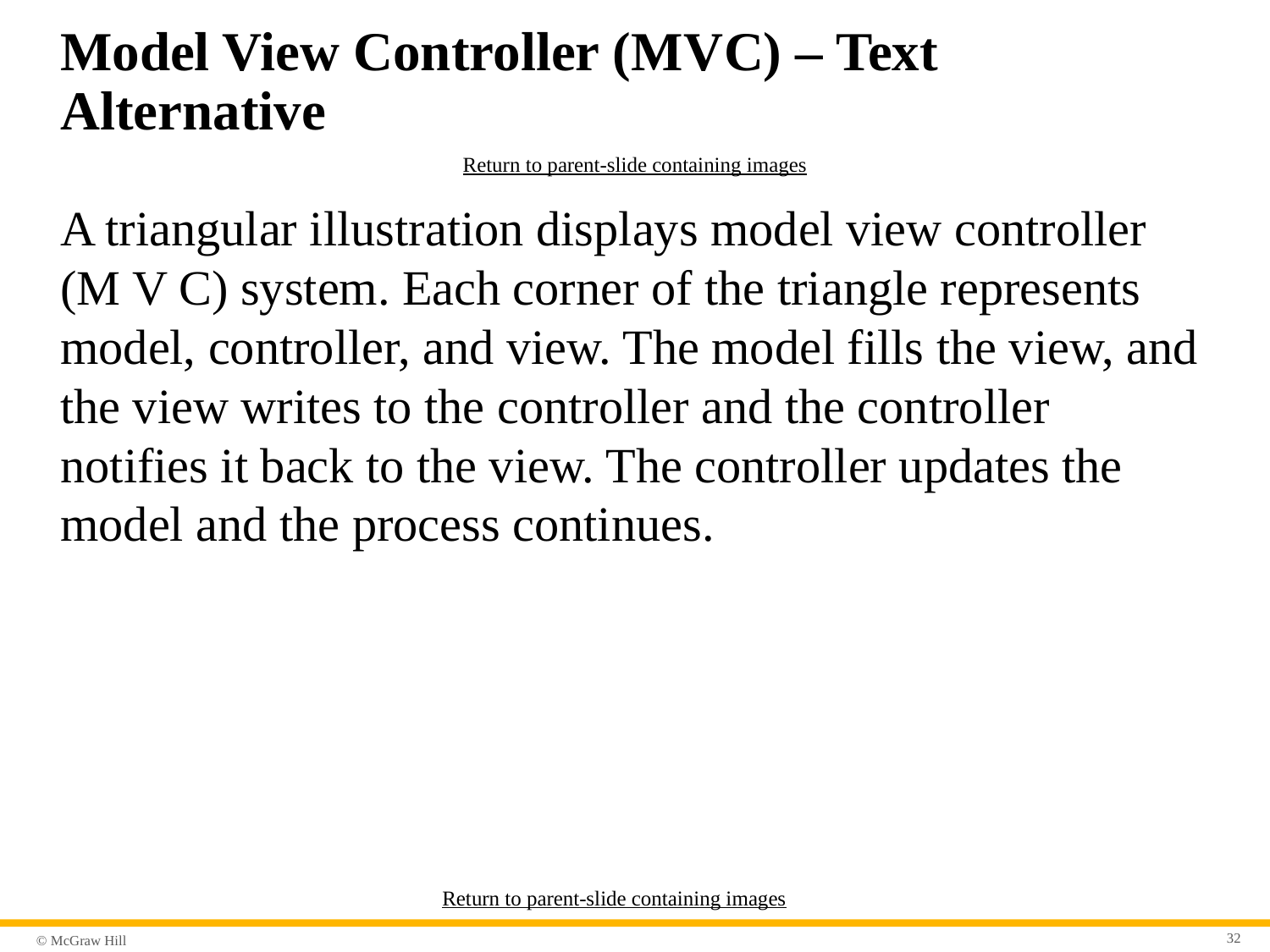

# Model View Controller (M V C) – Text Alternative
Return to parent-slide containing images
A triangular illustration displays model view controller (M V C) system. Each corner of the triangle represents model, controller, and view. The model fills the view, and the view writes to the controller and the controller notifies it back to the view. The controller updates the model and the process continues.
Return to parent-slide containing images
32